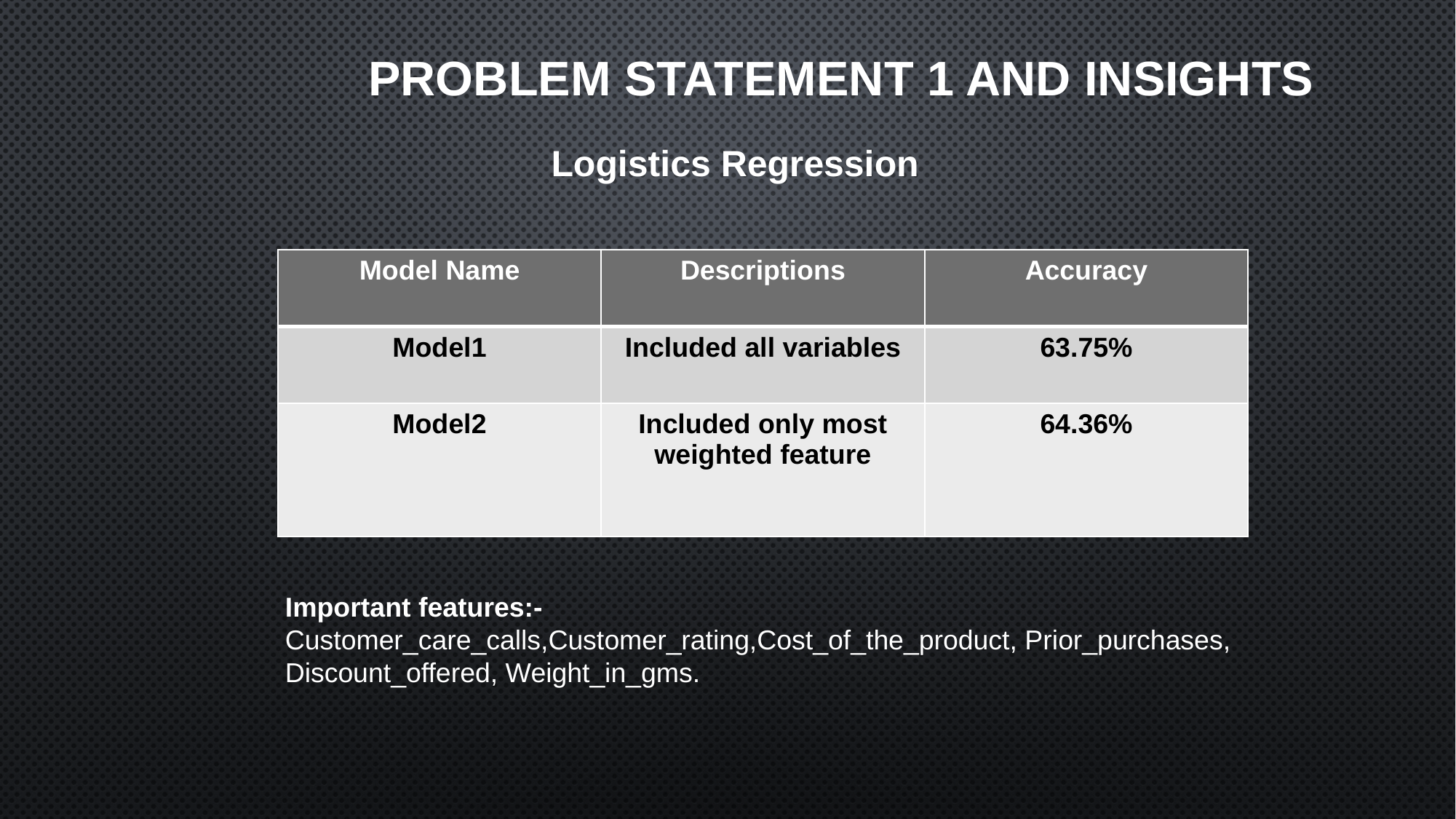

# Problem statement 1 and insights
Logistics Regression
| Model Name | Descriptions | Accuracy |
| --- | --- | --- |
| Model1 | Included all variables | 63.75% |
| Model2 | Included only most weighted feature | 64.36% |
Important features:- Customer_care_calls,Customer_rating,Cost_of_the_product, Prior_purchases, Discount_offered, Weight_in_gms.